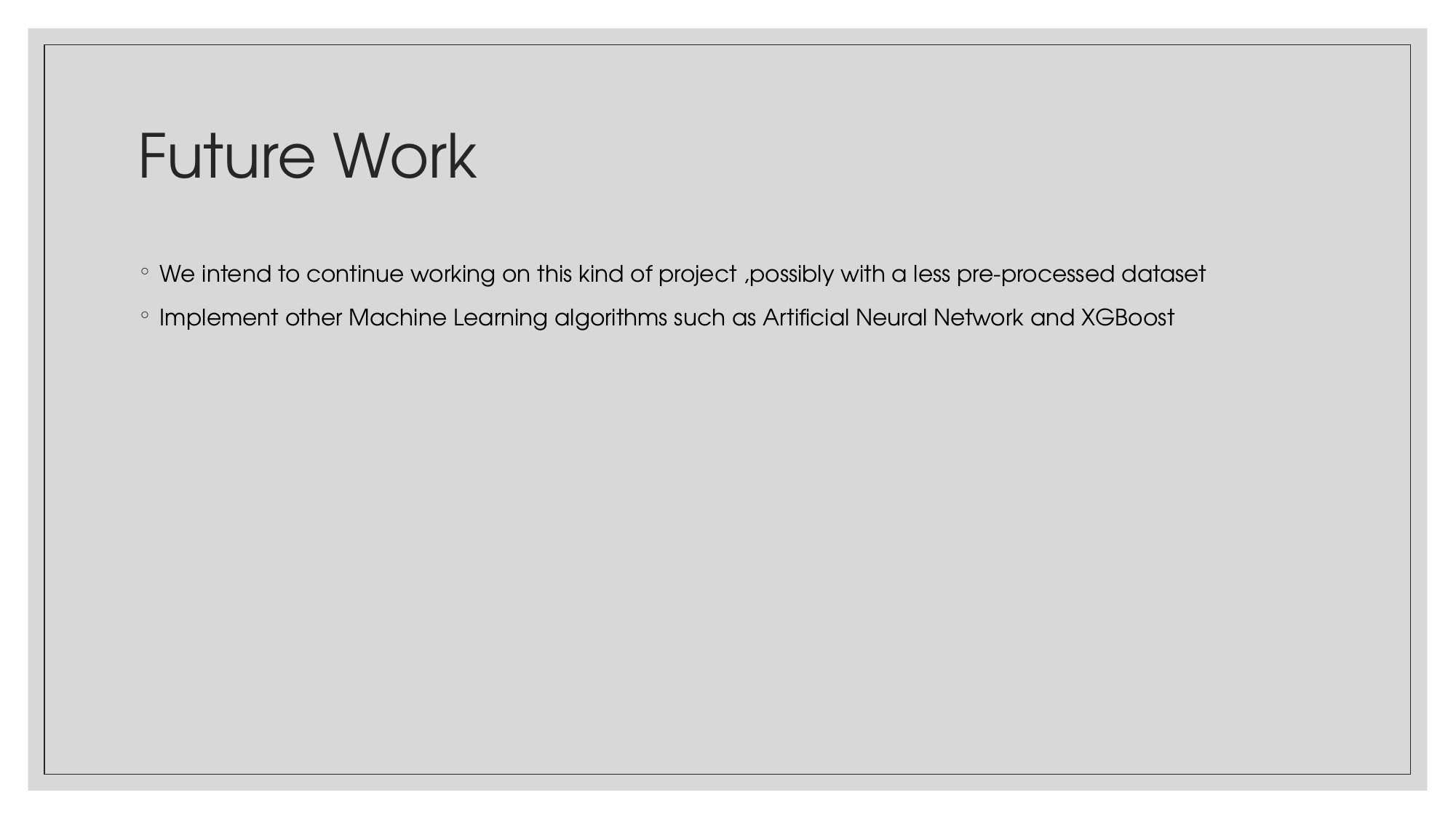

# Future Work
We intend to continue working on this kind of project ,possibly with a less pre-processed dataset
Implement other Machine Learning algorithms such as Artificial Neural Network and XGBoost